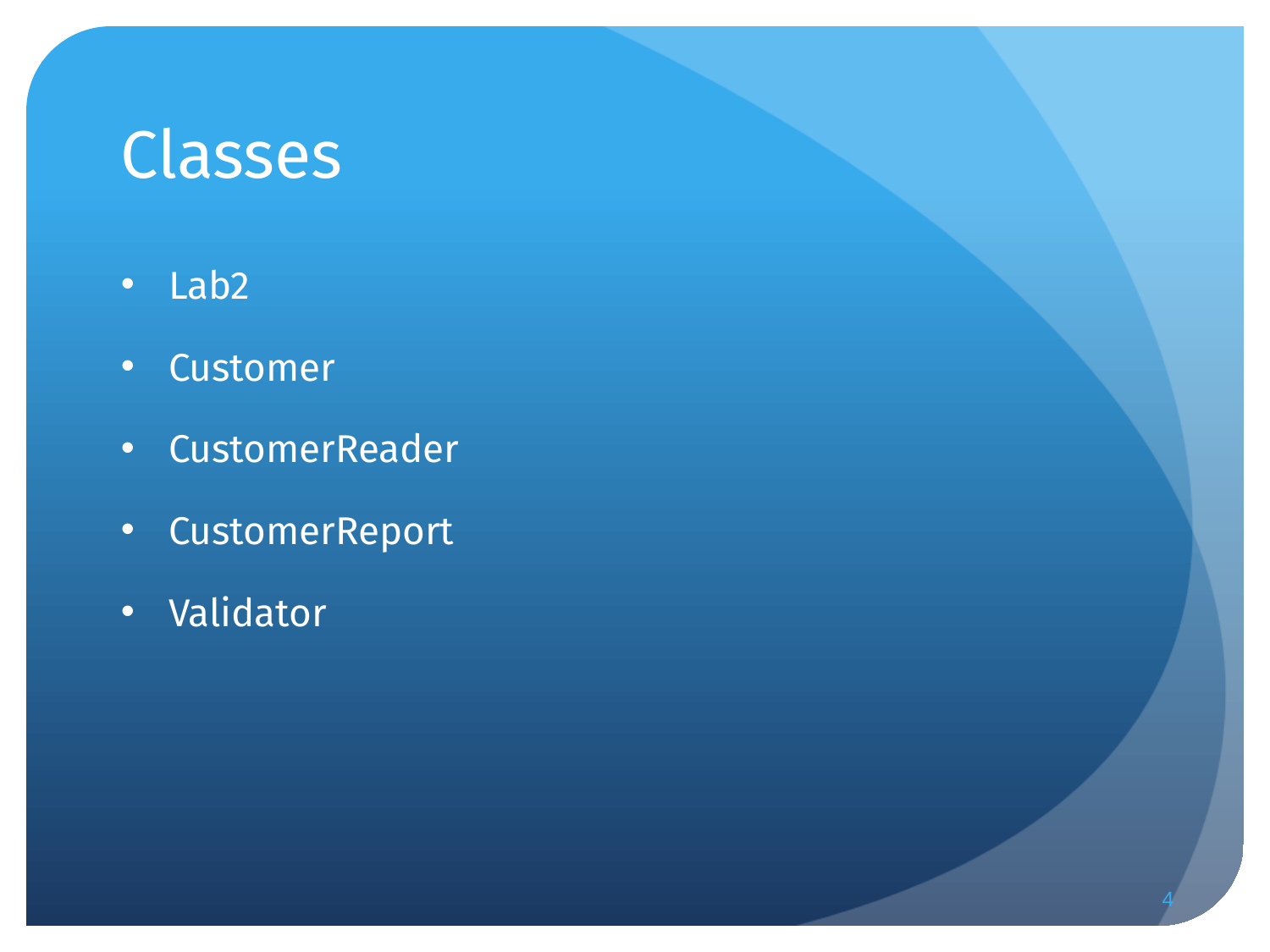

# Classes
Lab2
Customer
CustomerReader
CustomerReport
Validator
4